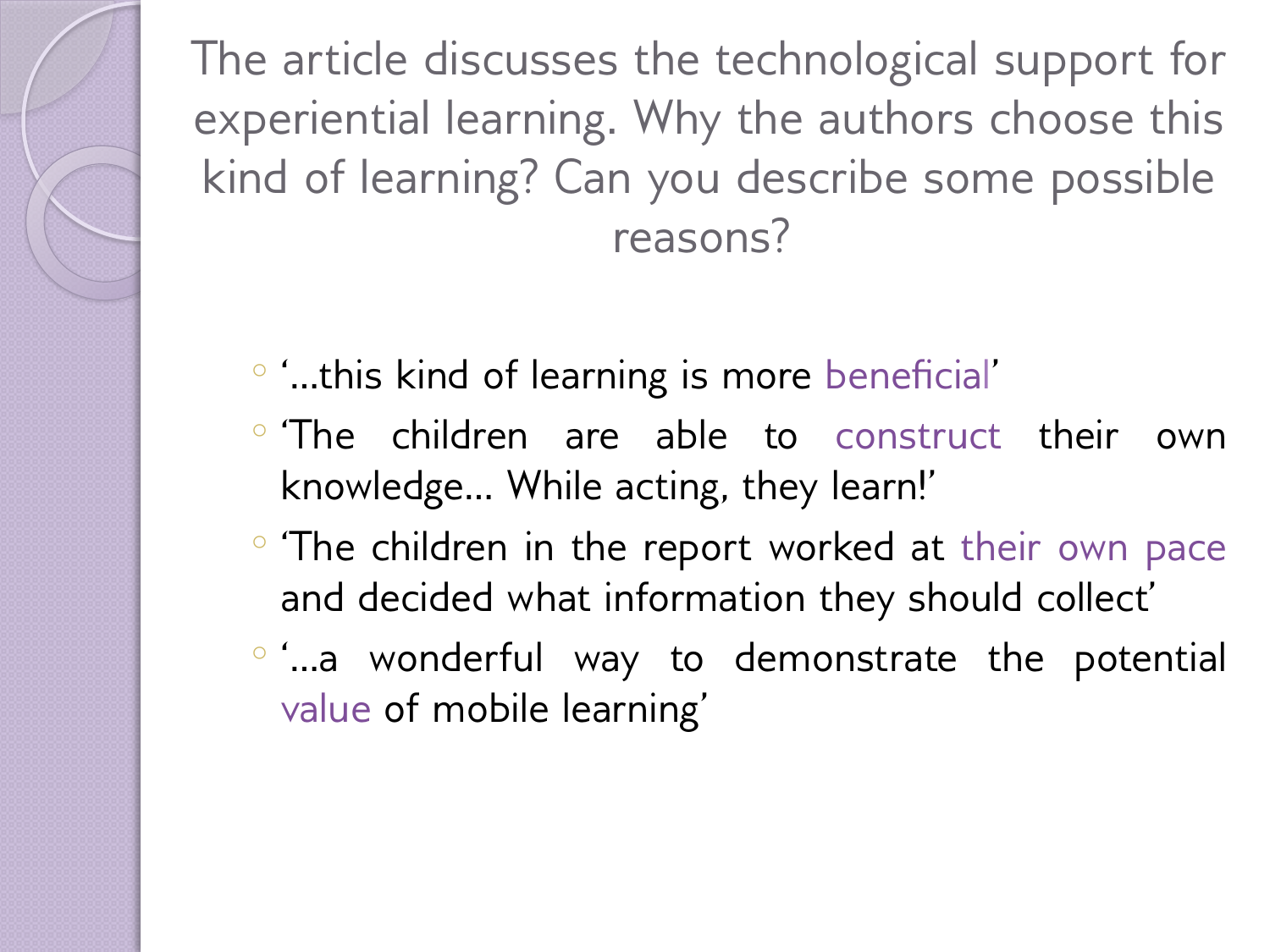

# The article discusses the technological support for experiential learning. Why the authors choose this kind of learning? Can you describe some possible reasons?

‘…this kind of learning is more beneficial’
‘The children are able to construct their own knowledge… While acting, they learn!’
‘The children in the report worked at their own pace and decided what information they should collect’
‘…a wonderful way to demonstrate the potential value of mobile learning’